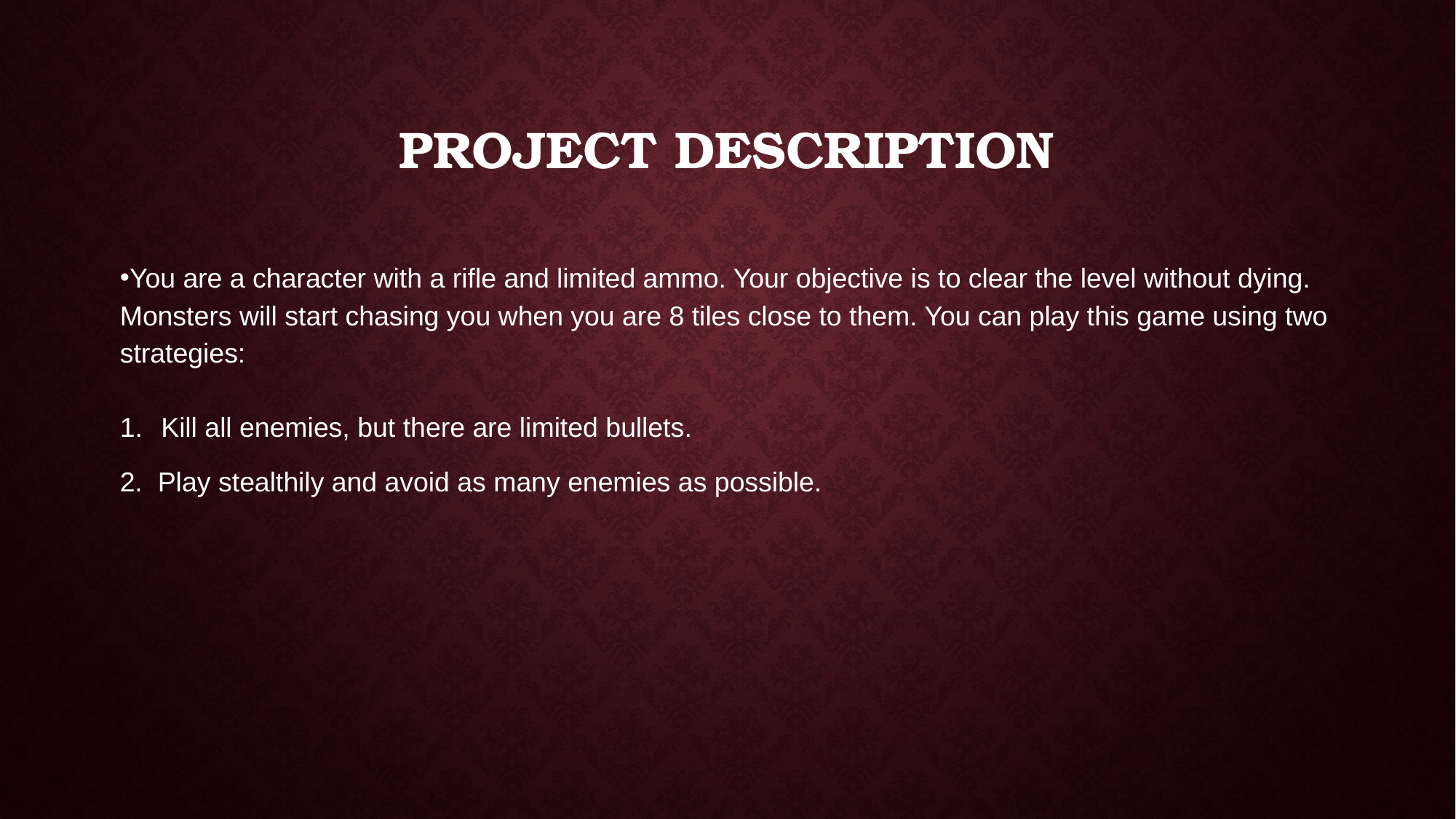

# Project Description
You are a character with a rifle and limited ammo. Your objective is to clear the level without dying. Monsters will start chasing you when you are 8 tiles close to them. You can play this game using two strategies:
Kill all enemies, but there are limited bullets.
2.  Play stealthily and avoid as many enemies as possible.